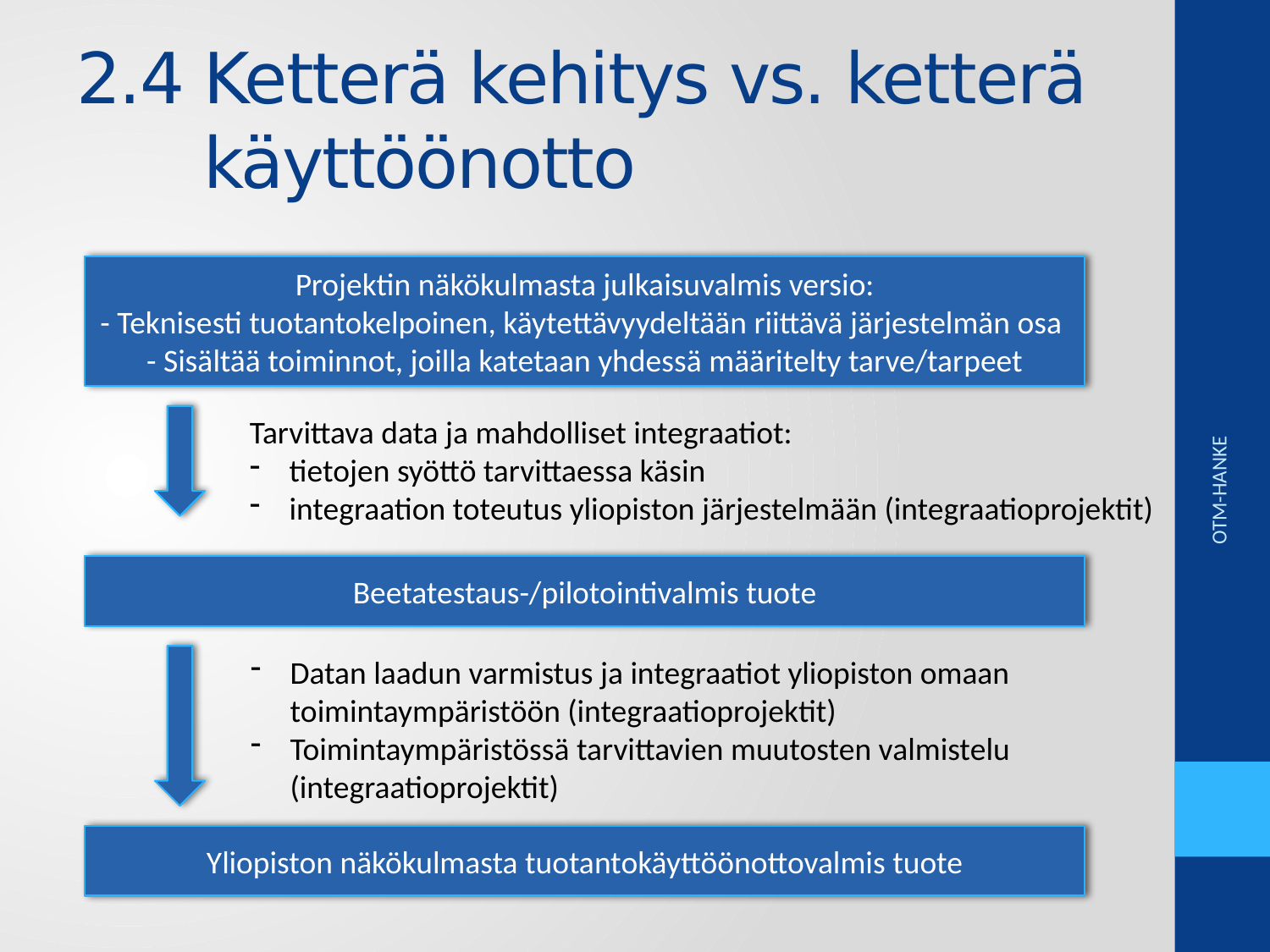

# 2.4 Ketterä kehitys vs. ketterä 	käyttöönotto
Projektin näkökulmasta julkaisuvalmis versio:
- Teknisesti tuotantokelpoinen, käytettävyydeltään riittävä järjestelmän osa
- Sisältää toiminnot, joilla katetaan yhdessä määritelty tarve/tarpeet

Tarvittava data ja mahdolliset integraatiot:
tietojen syöttö tarvittaessa käsin
integraation toteutus yliopiston järjestelmään (integraatioprojektit)
Beetatestaus-/pilotointivalmis tuote
OTM-HANKE

Datan laadun varmistus ja integraatiot yliopiston omaan
toimintaympäristöön (integraatioprojektit)
Toimintaympäristössä tarvittavien muutosten valmistelu
(integraatioprojektit)
Yliopiston näkökulmasta tuotantokäyttöönottovalmis tuote